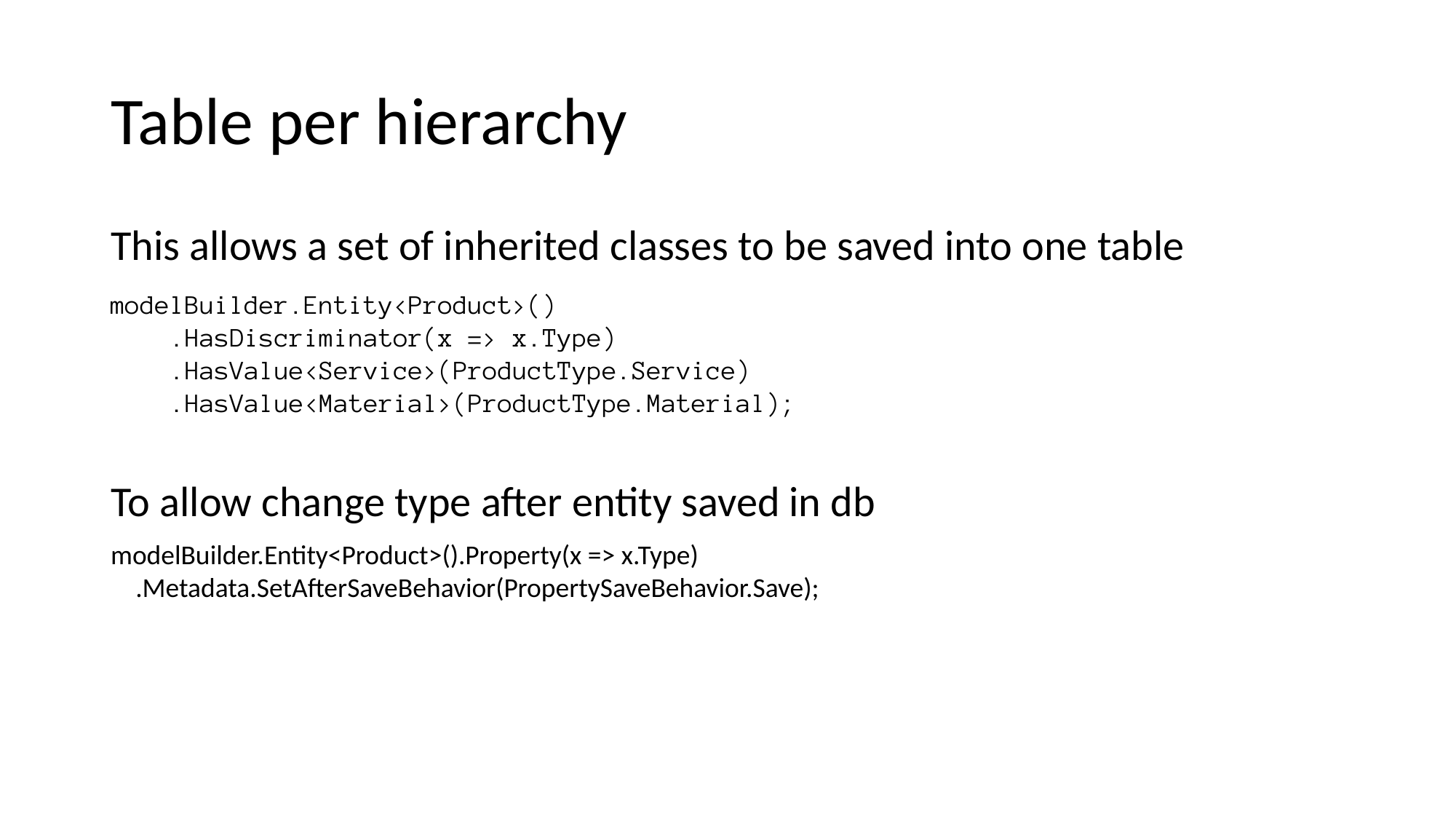

# Table per hierarchy
This allows a set of inherited classes to be saved into one table
modelBuilder.Entity<Product>()
    .HasDiscriminator(x => x.Type)
    .HasValue<Service>(ProductType.Service)
    .HasValue<Material>(ProductType.Material);
To allow change type after entity saved in db
modelBuilder.Entity<Product>().Property(x => x.Type)
    .Metadata.SetAfterSaveBehavior(PropertySaveBehavior.Save);